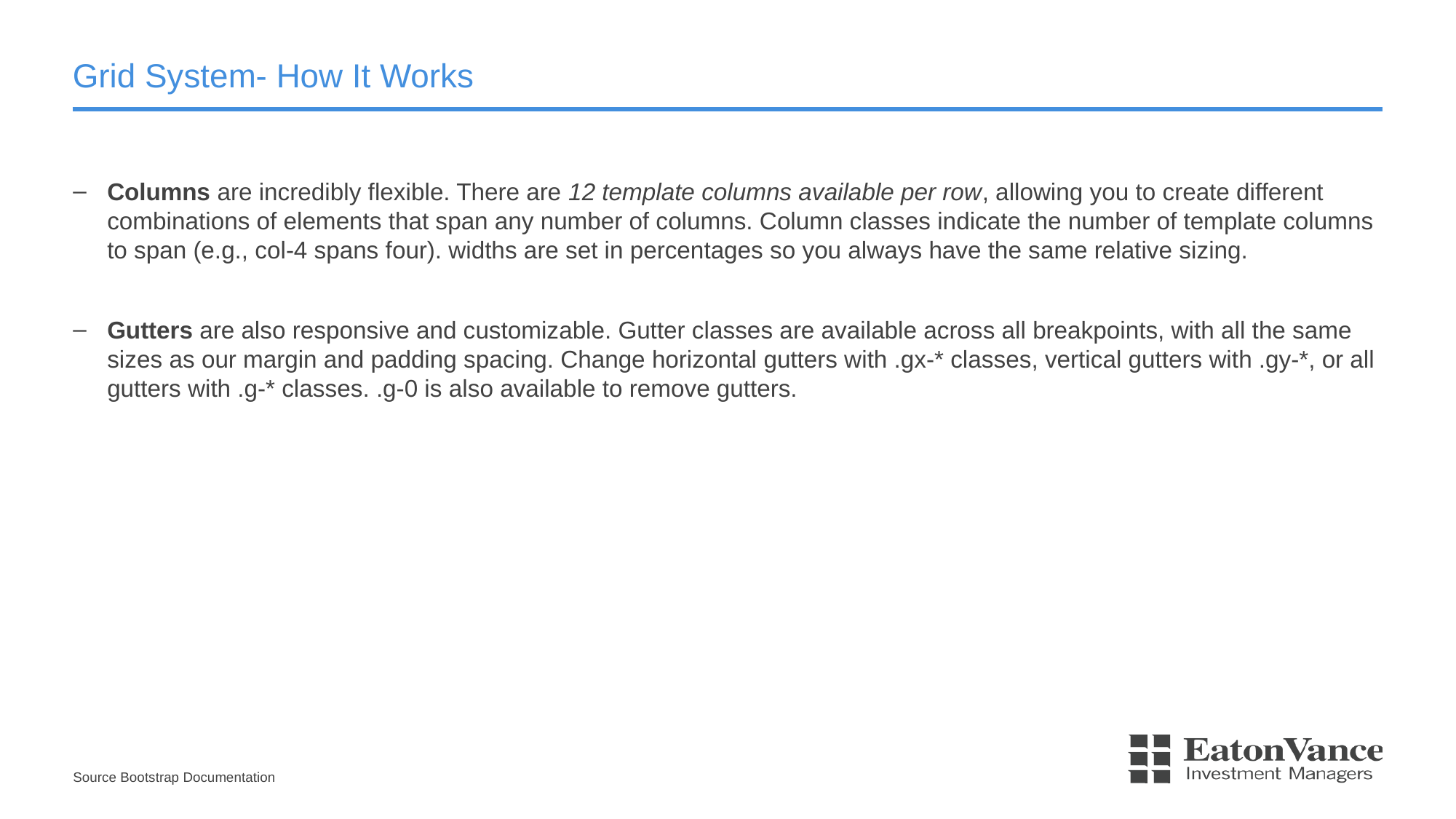

# Grid System- How It Works

Columns are incredibly flexible. There are 12 template columns available per row, allowing you to create different combinations of elements that span any number of columns. Column classes indicate the number of template columns to span (e.g., col-4 spans four). widths are set in percentages so you always have the same relative sizing.

Gutters are also responsive and customizable. Gutter classes are available across all breakpoints, with all the same sizes as our margin and padding spacing. Change horizontal gutters with .gx-* classes, vertical gutters with .gy-*, or all gutters with .g-* classes. .g-0 is also available to remove gutters.

Source Bootstrap Documentation